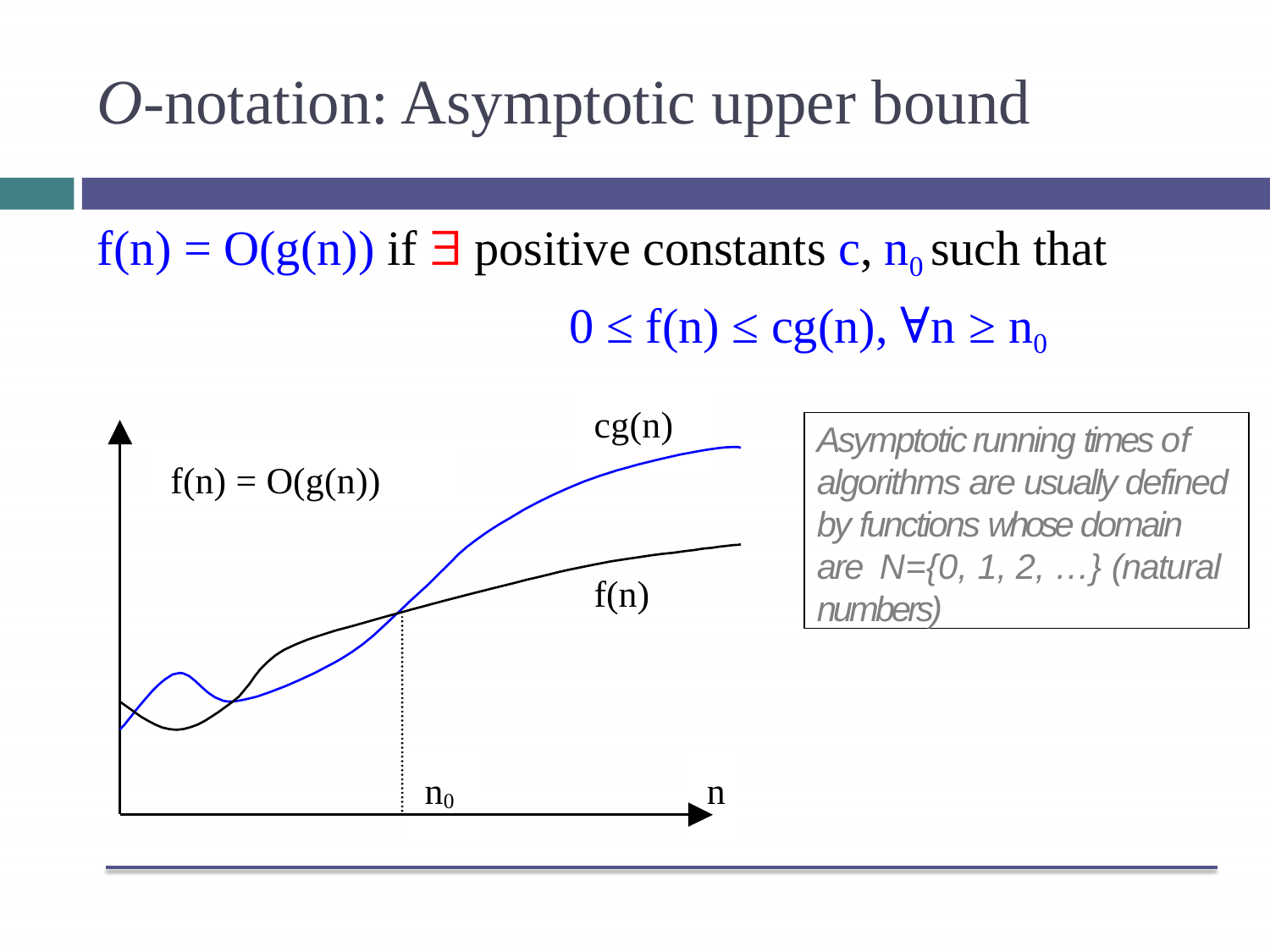

# O-notation: Asymptotic upper bound

f(n) = O(g(n)) if ∃ positive constants c, n0 such that
0 ≤ f(n) ≤ cg(n), ∀n ≥ n0

cg(n)
Asymptotic running times of  algorithms are usually defined  by functions whose domain are  N={0, 1, 2, …} (natural  numbers)

f(n) = O(g(n))

f(n)

n0

n